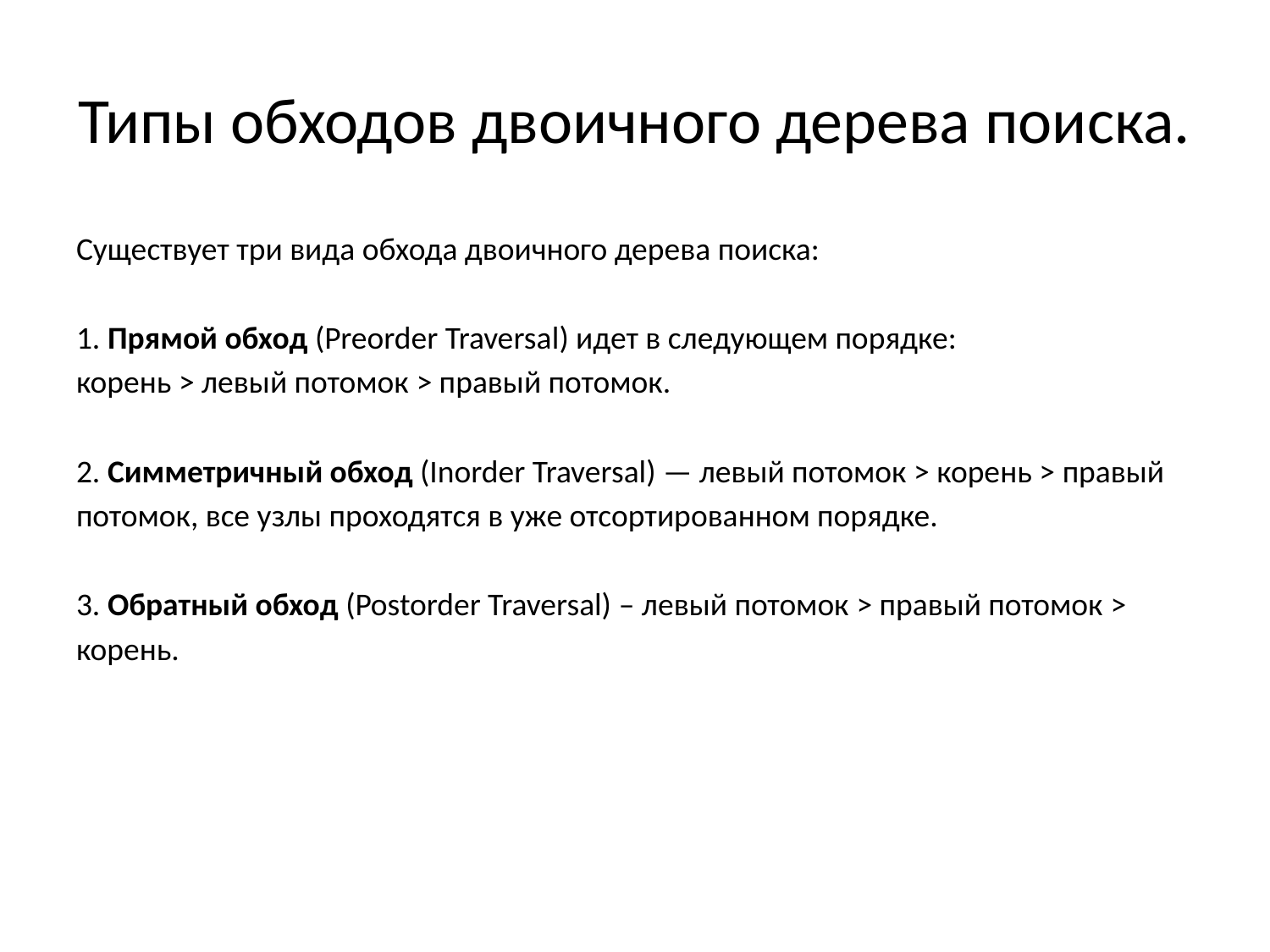

# Типы обходов двоичного дерева поиска.
Существует три вида обхода двоичного дерева поиска:

1. Прямой обход (Preorder Traversal) идет в следующем порядке:
корень > левый потомок > правый потомок.

2. Симметричный обход (Inorder Traversal) — левый потомок > корень > правый
потомок, все узлы проходятся в уже отсортированном порядке.

3. Обратный обход (Postorder Traversal) – левый потомок > правый потомок >
корень.